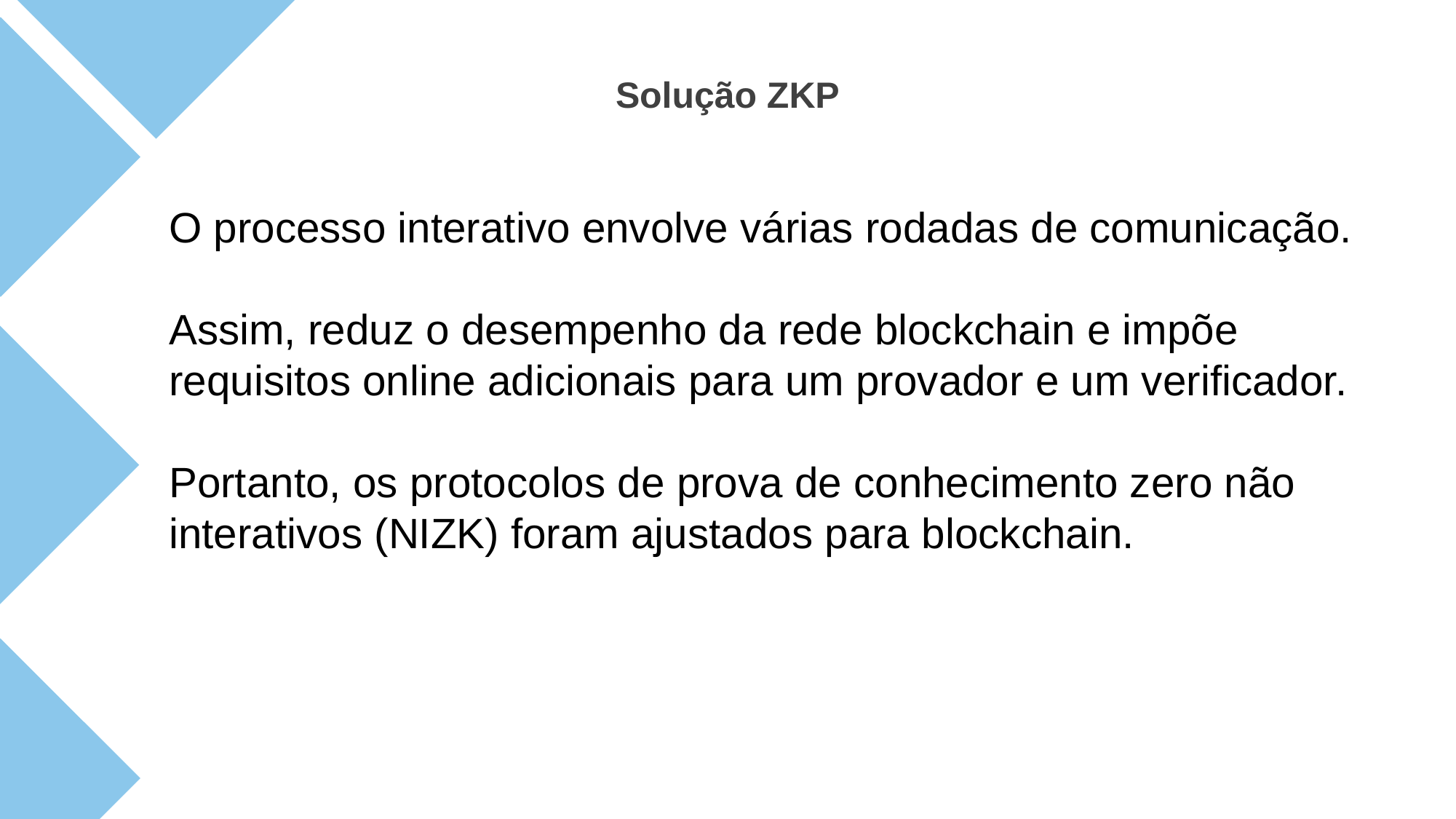

Solução ZKP

O processo interativo envolve várias rodadas de comunicação.

Assim, reduz o desempenho da rede blockchain e impõe requisitos online adicionais para um provador e um verificador.

Portanto, os protocolos de prova de conhecimento zero não interativos (NIZK) foram ajustados para blockchain.